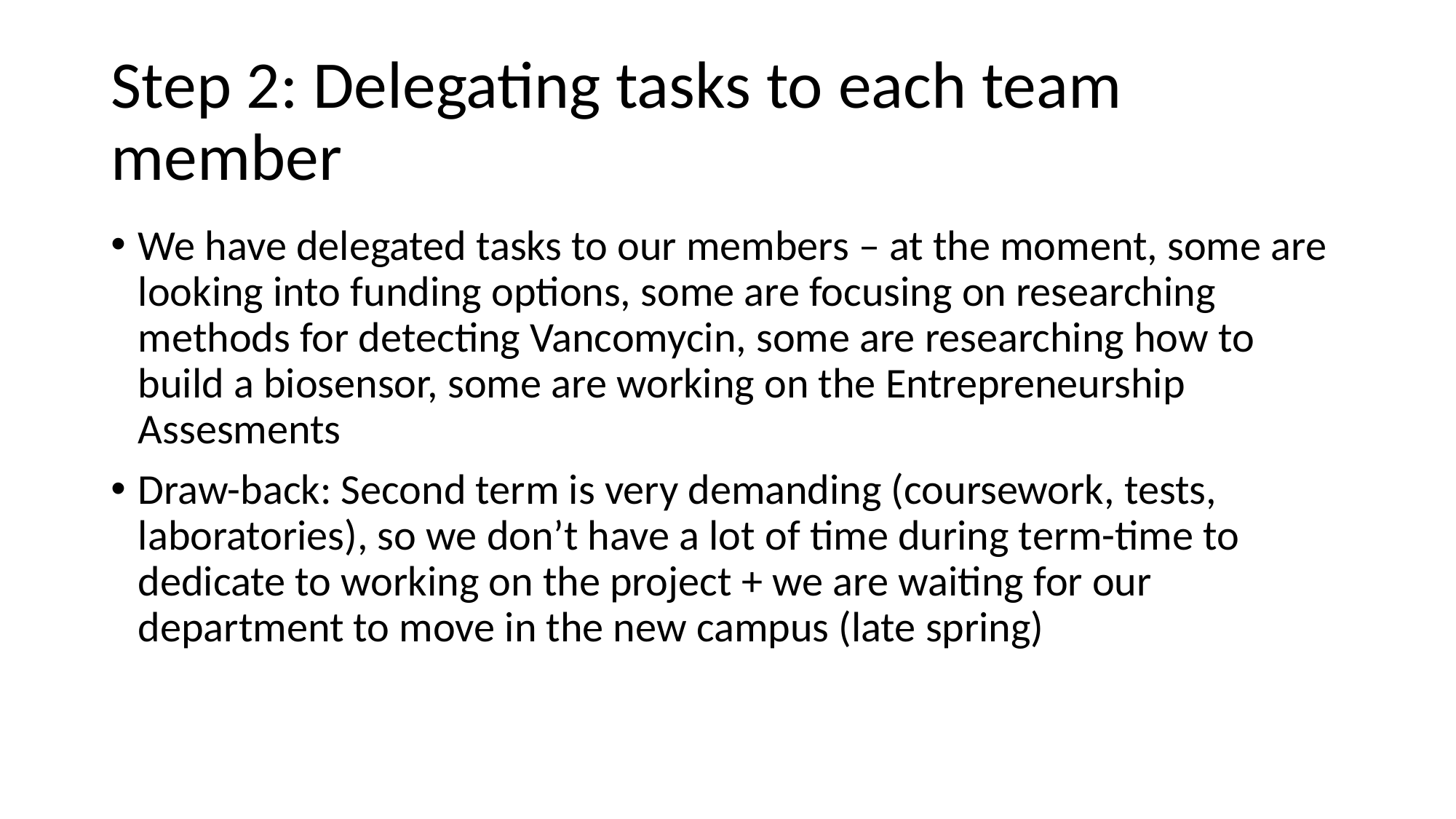

# Step 2: Delegating tasks to each team member
We have delegated tasks to our members – at the moment, some are looking into funding options, some are focusing on researching methods for detecting Vancomycin, some are researching how to build a biosensor, some are working on the Entrepreneurship Assesments
Draw-back: Second term is very demanding (coursework, tests, laboratories), so we don’t have a lot of time during term-time to dedicate to working on the project + we are waiting for our department to move in the new campus (late spring)